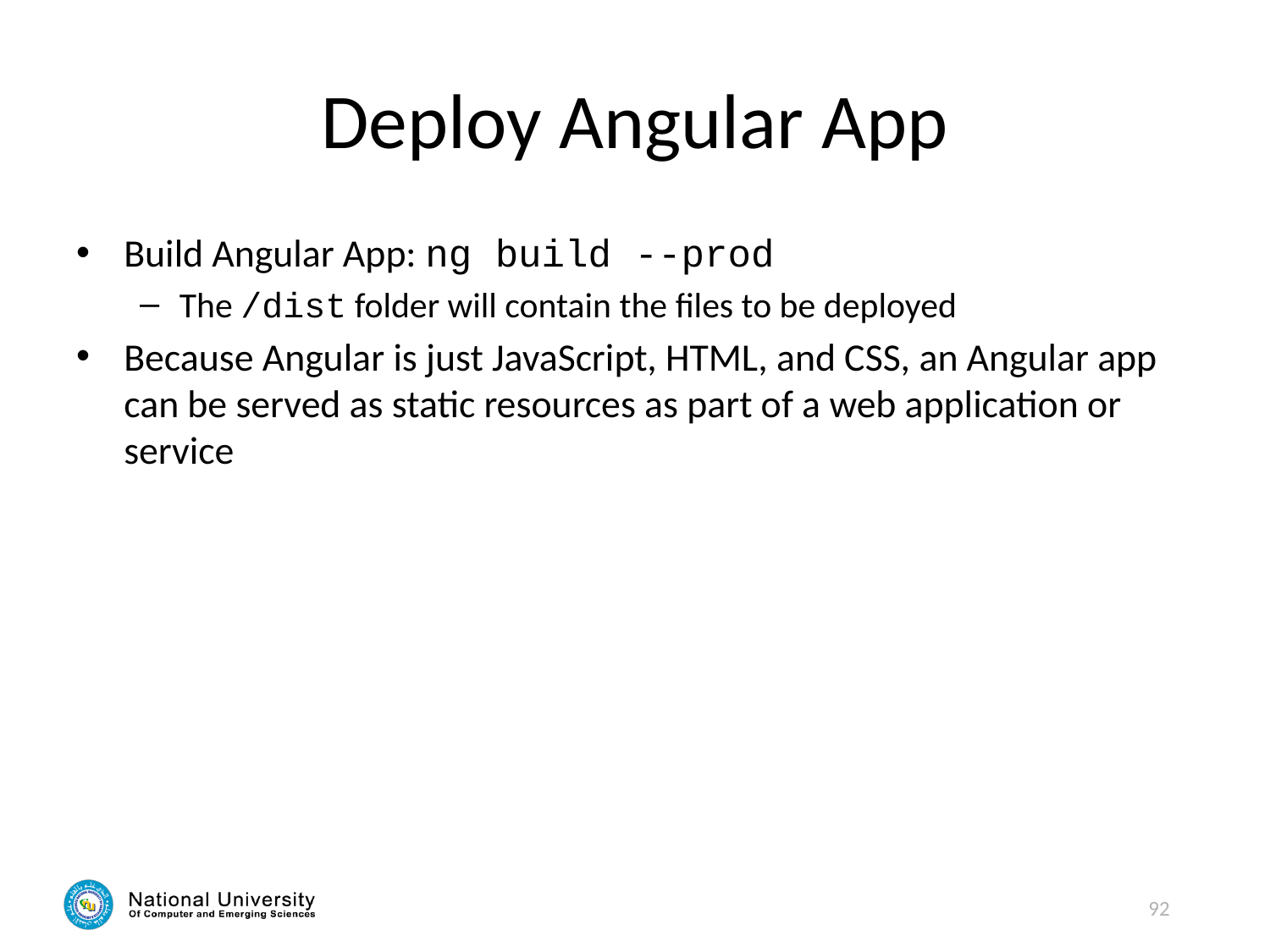

# Deploy Angular App
Build Angular App: ng build --prod
The /dist folder will contain the files to be deployed
Because Angular is just JavaScript, HTML, and CSS, an Angular app can be served as static resources as part of a web application or service
92